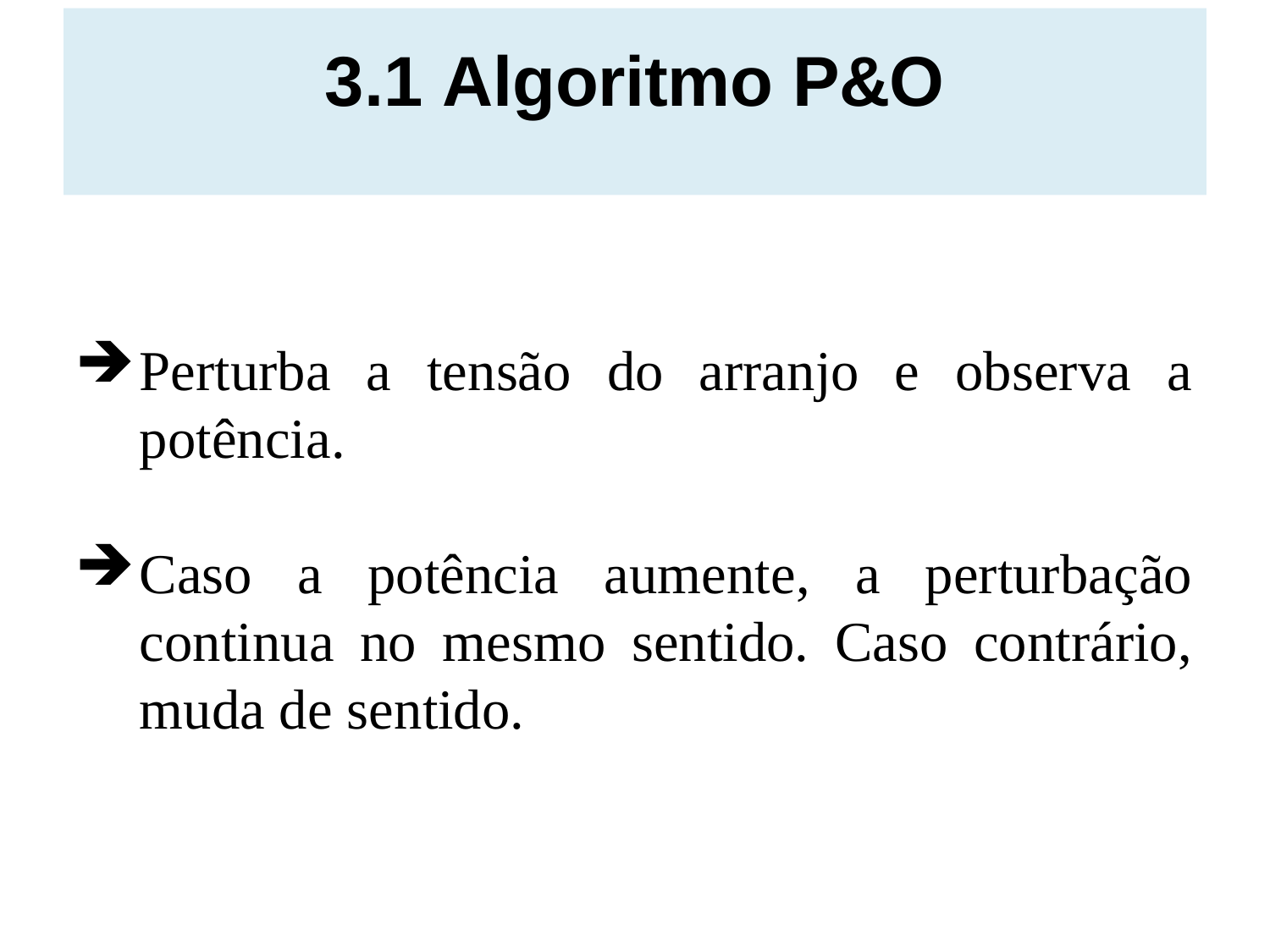

# 3.1 Algoritmo P&O

Perturba a tensão do arranjo e observa a potência.

Caso a potência aumente, a perturbação continua no mesmo sentido. Caso contrário, muda de sentido.
7